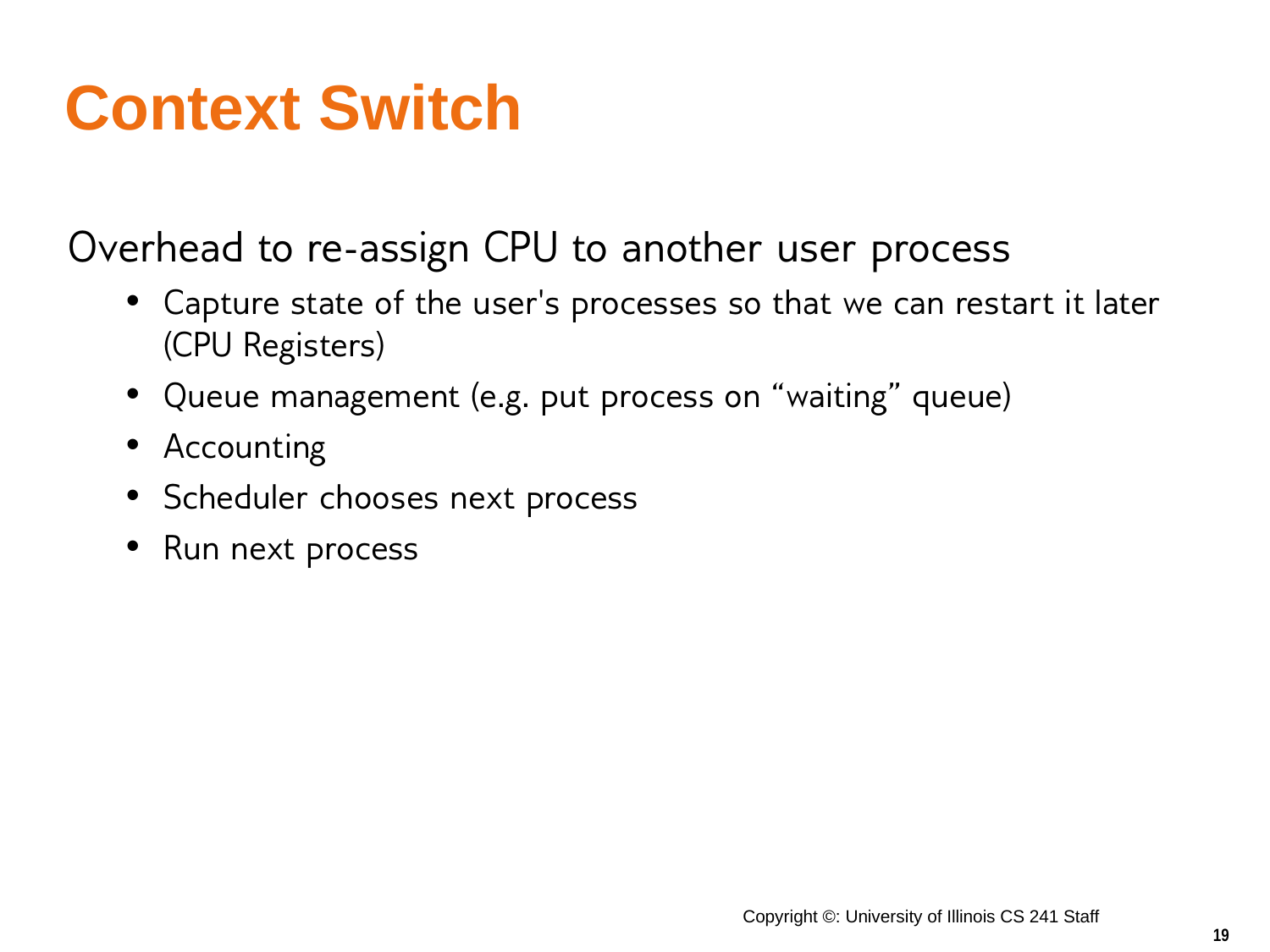

# Context Switch
Overhead to re-assign CPU to another user process
Capture state of the user's processes so that we can restart it later (CPU Registers)
Queue management (e.g. put process on “waiting” queue)
Accounting
Scheduler chooses next process
Run next process
Copyright ©: University of Illinois CS 241 Staff